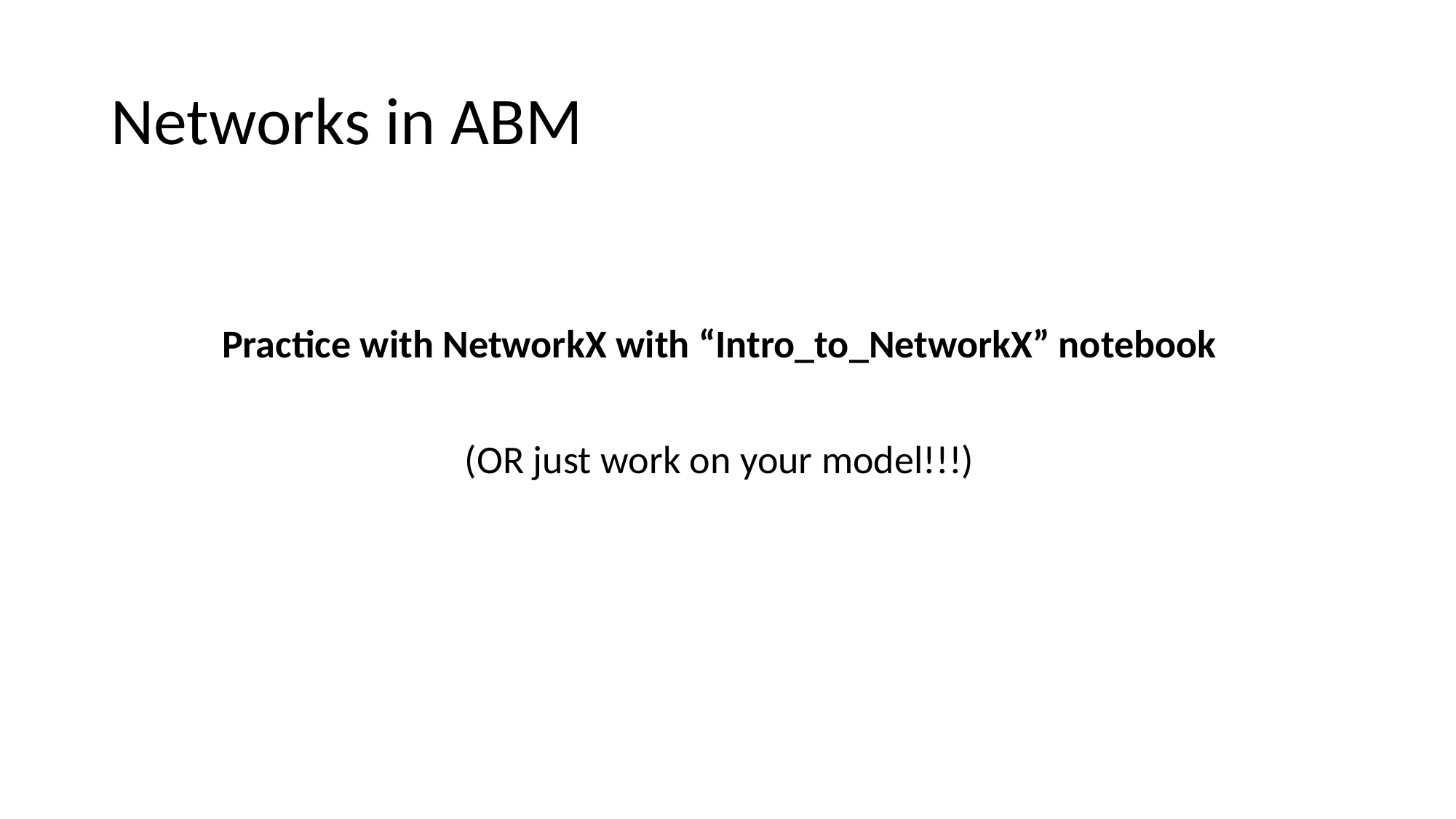

# Networks in ABM

Practice with NetworkX with “Intro_to_NetworkX” notebook

(OR just work on your model!!!)